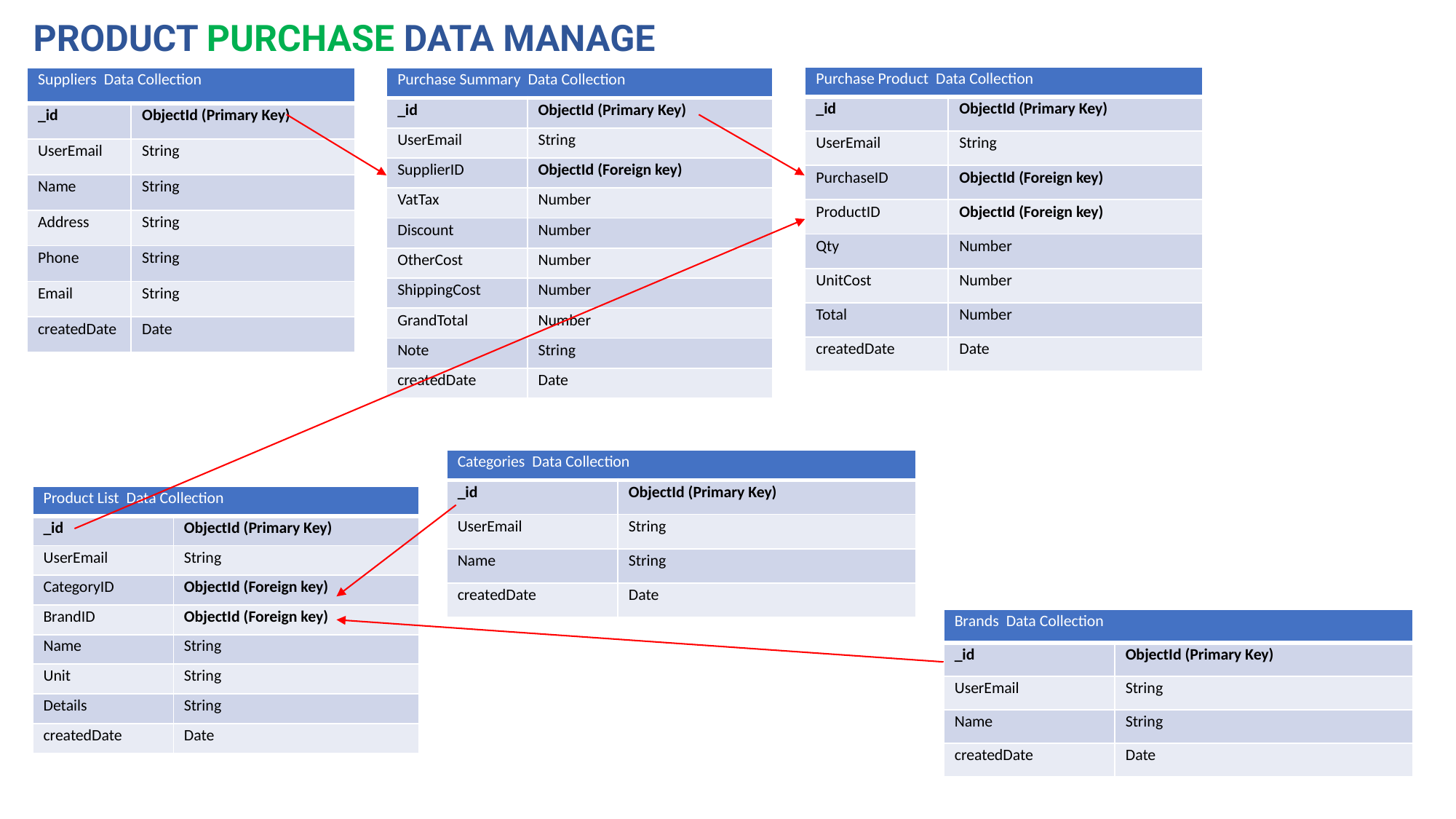

PRODUCT PURCHASE DATA MANAGE
| Purchase Product Data Collection | Type |
| --- | --- |
| \_id | ObjectId (Primary Key) |
| UserEmail | String |
| PurchaseID | ObjectId (Foreign key) |
| ProductID | ObjectId (Foreign key) |
| Qty | Number |
| UnitCost | Number |
| Total | Number |
| createdDate | Date |
| Suppliers Data Collection | Type |
| --- | --- |
| \_id | ObjectId (Primary Key) |
| UserEmail | String |
| Name | String |
| Address | String |
| Phone | String |
| Email | String |
| createdDate | Date |
| Purchase Summary Data Collection | Type |
| --- | --- |
| \_id | ObjectId (Primary Key) |
| UserEmail | String |
| SupplierID | ObjectId (Foreign key) |
| VatTax | Number |
| Discount | Number |
| OtherCost | Number |
| ShippingCost | Number |
| GrandTotal | Number |
| Note | String |
| createdDate | Date |
| Categories Data Collection | Type |
| --- | --- |
| \_id | ObjectId (Primary Key) |
| UserEmail | String |
| Name | String |
| createdDate | Date |
| Product List Data Collection | Type |
| --- | --- |
| \_id | ObjectId (Primary Key) |
| UserEmail | String |
| CategoryID | ObjectId (Foreign key) |
| BrandID | ObjectId (Foreign key) |
| Name | String |
| Unit | String |
| Details | String |
| createdDate | Date |
| Brands Data Collection | Type |
| --- | --- |
| \_id | ObjectId (Primary Key) |
| UserEmail | String |
| Name | String |
| createdDate | Date |